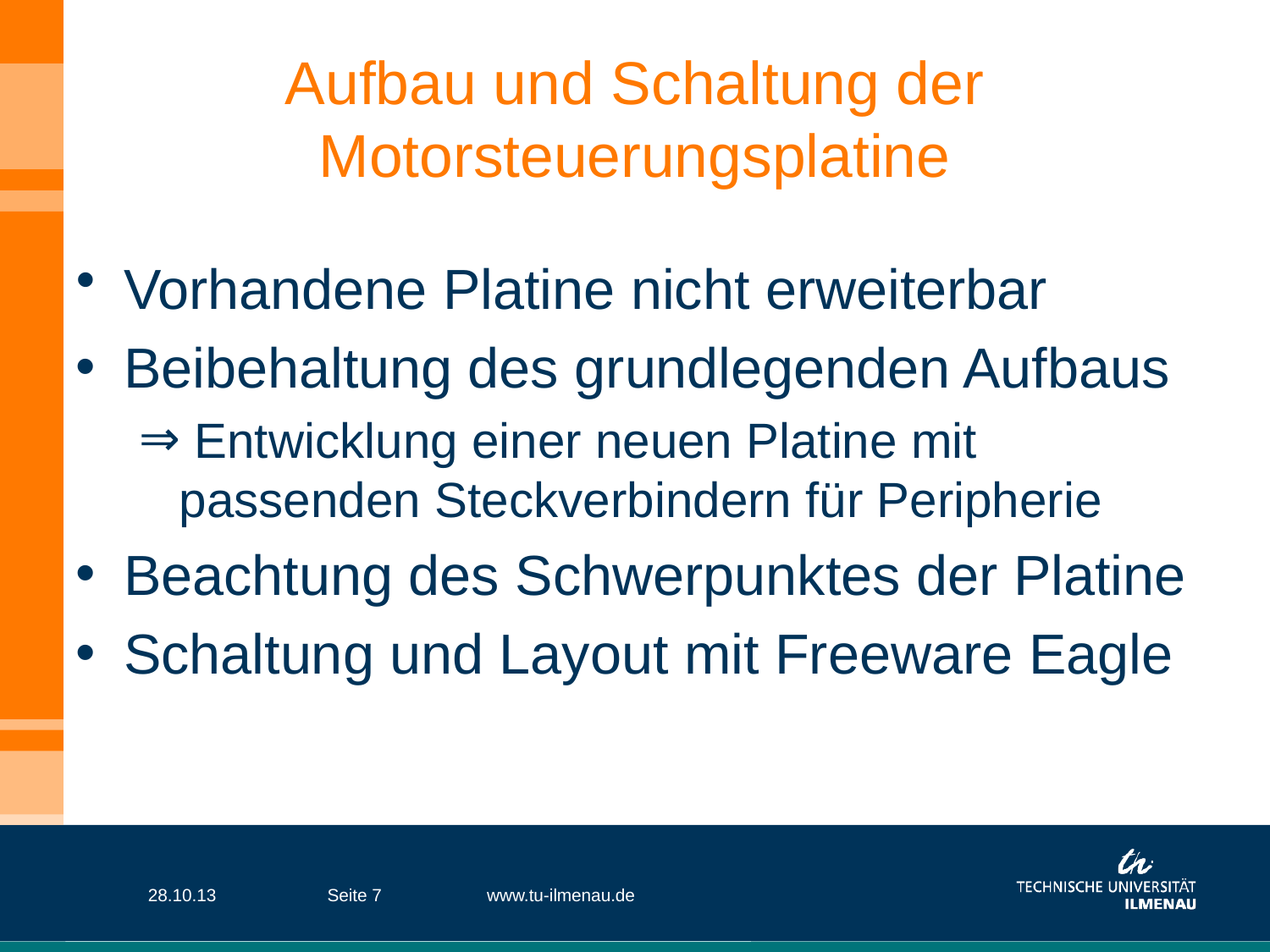

# Aufbau und Schaltung der Motorsteuerungsplatine
Vorhandene Platine nicht erweiterbar
Beibehaltung des grundlegenden Aufbaus
 Entwicklung einer neuen Platine mit passenden Steckverbindern für Peripherie
Beachtung des Schwerpunktes der Platine
Schaltung und Layout mit Freeware Eagle
28.10.13
Seite 7
www.tu-ilmenau.de